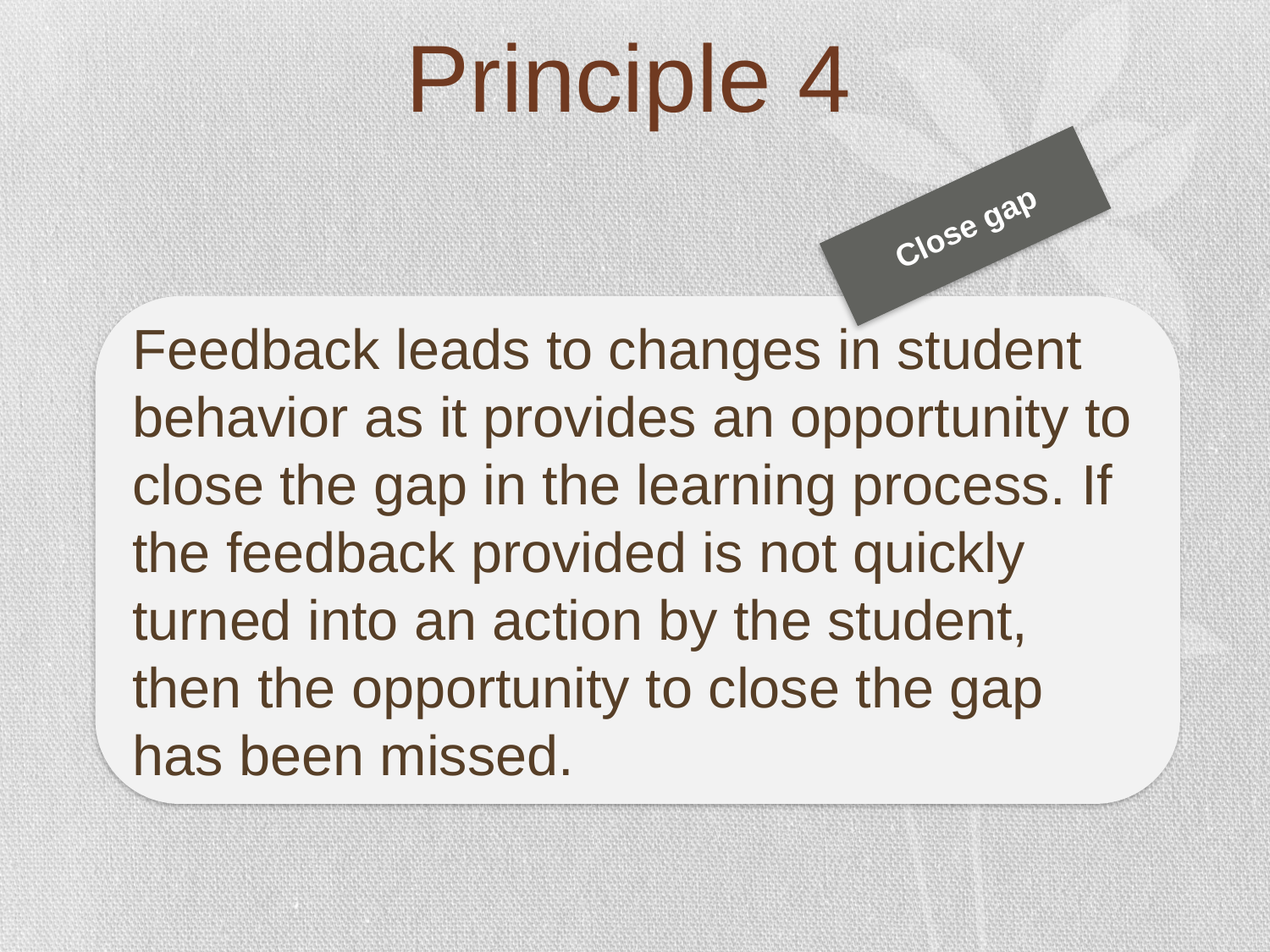

Principle 4
Close gap
Feedback leads to changes in student behavior as it provides an opportunity to close the gap in the learning process. If the feedback provided is not quickly turned into an action by the student, then the opportunity to close the gap has been missed.